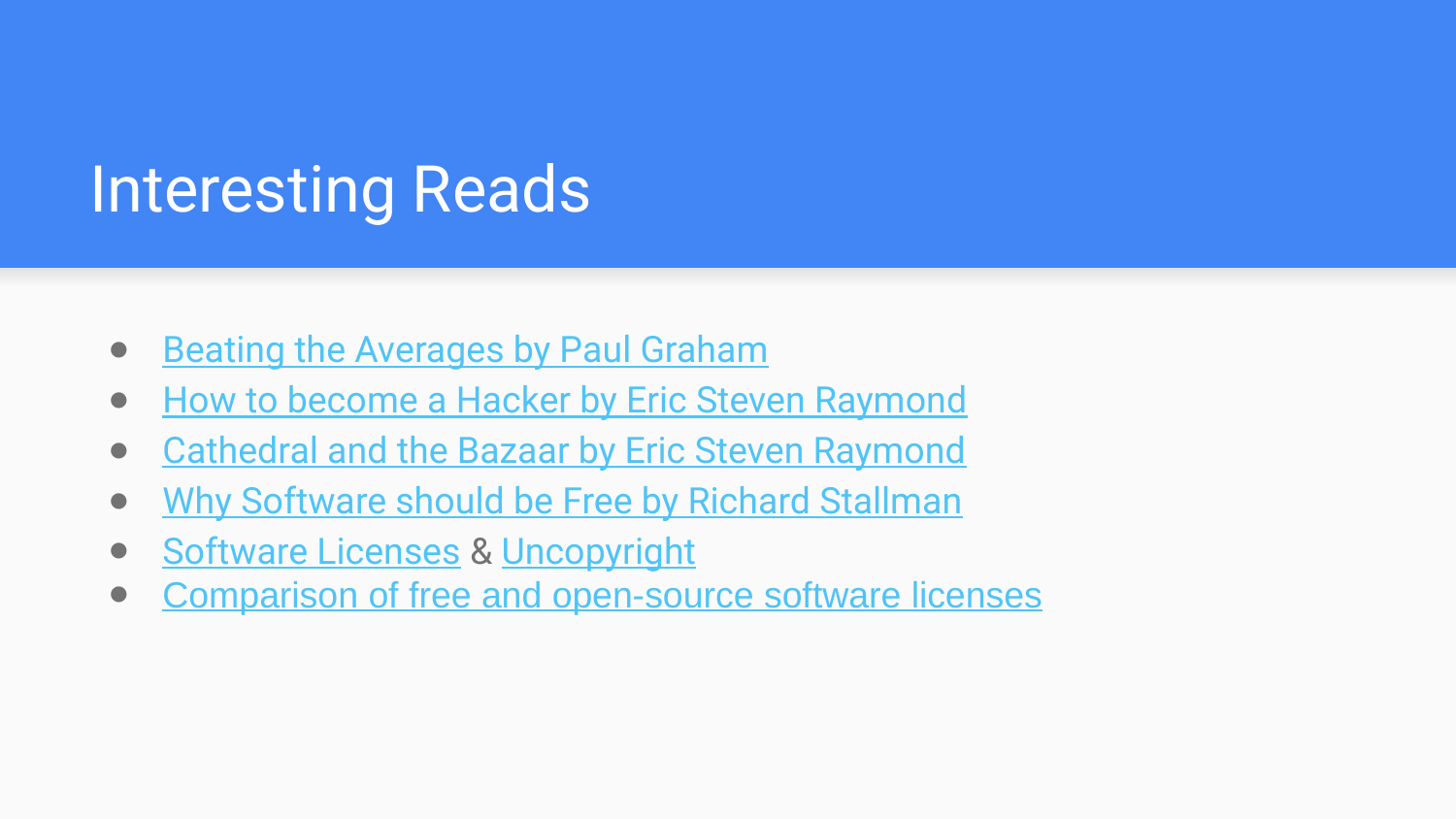

# Interesting Reads
Beating the Averages by Paul Graham
How to become a Hacker by Eric Steven Raymond
Cathedral and the Bazaar by Eric Steven Raymond
Why Software should be Free by Richard Stallman
Software Licenses & Uncopyright
Comparison of free and open-source software licenses